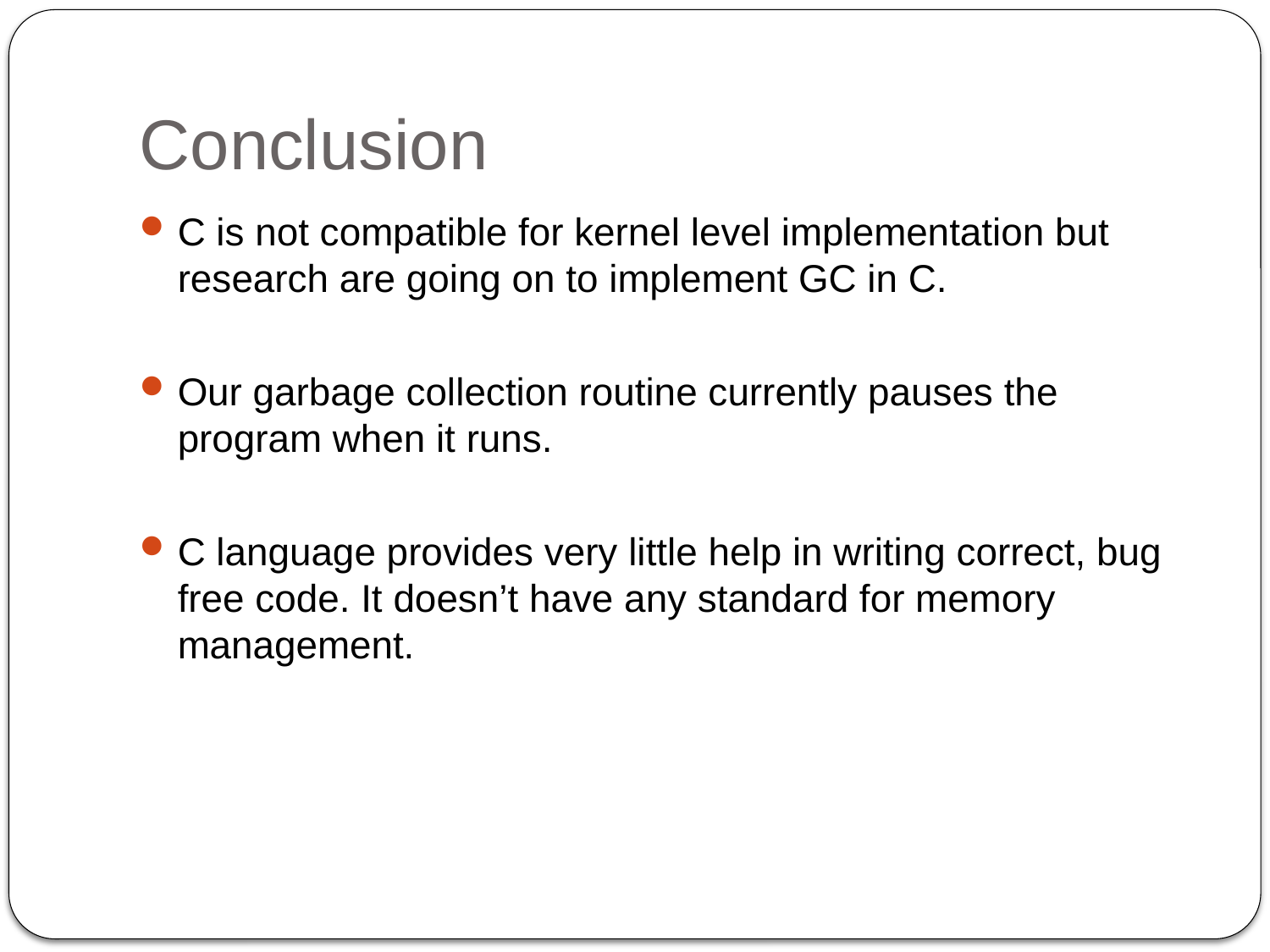

# Conclusion
C is not compatible for kernel level implementation but research are going on to implement GC in C.

Our garbage collection routine currently pauses the program when it runs.

C language provides very little help in writing correct, bug free code. It doesn’t have any standard for memory management.